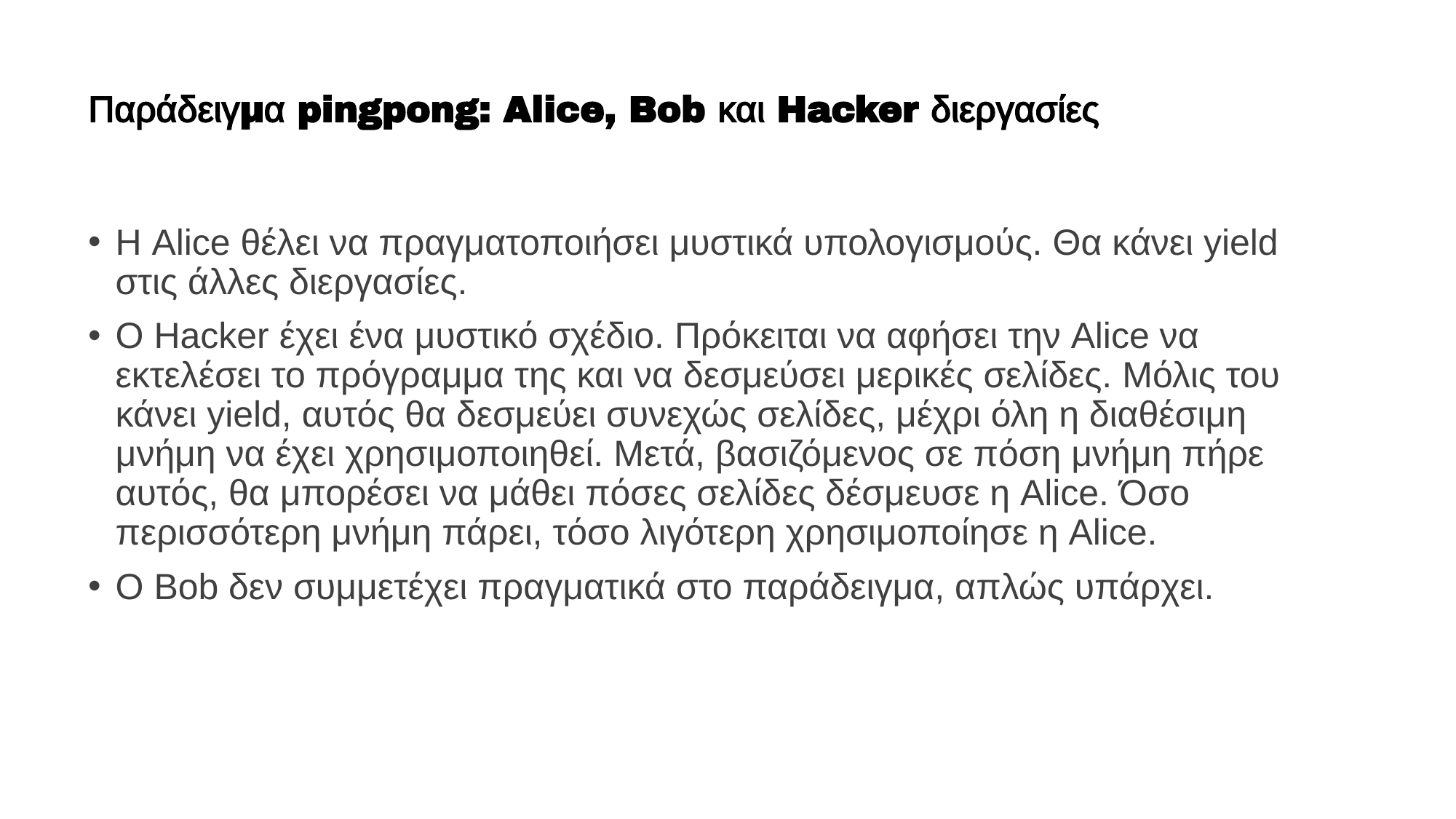

# Παράδειγμα pingpong: Alice, Bob και Hacker διεργασίες
Η Alice θέλει να πραγματοποιήσει μυστικά υπολογισμούς. Θα κάνει yield στις άλλες διεργασίες.
Ο Hacker έχει ένα μυστικό σχέδιο. Πρόκειται να αφήσει την Alice να εκτελέσει το πρόγραμμα της και να δεσμεύσει μερικές σελίδες. Μόλις του κάνει yield, αυτός θα δεσμεύει συνεχώς σελίδες, μέχρι όλη η διαθέσιμη μνήμη να έχει χρησιμοποιηθεί. Μετά, βασιζόμενος σε πόση μνήμη πήρε αυτός, θα μπορέσει να μάθει πόσες σελίδες δέσμευσε η Alice. Όσο περισσότερη μνήμη πάρει, τόσο λιγότερη χρησιμοποίησε η Alice.
Ο Bob δεν συμμετέχει πραγματικά στο παράδειγμα, απλώς υπάρχει.